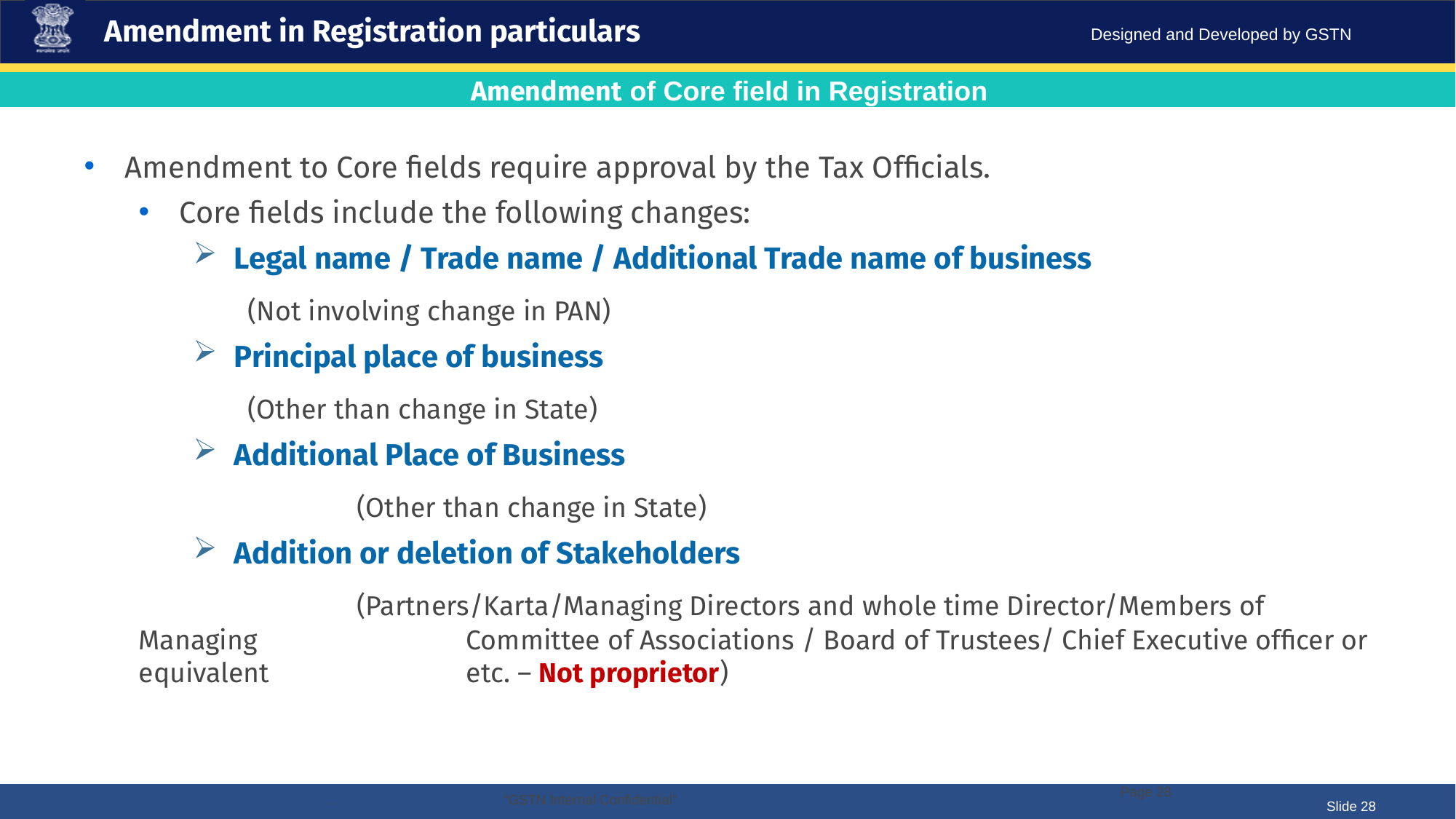

Amendment in Registration particulars
Amendment of Core field in Registration
Amendment to Core fields require approval by the Tax Officials.
Core fields include the following changes:
Legal name / Trade name / Additional Trade name of business
     	(Not involving change in PAN)
Principal place of business
     	(Other than change in State)
Additional Place of Business
    		(Other than change in State)
Addition or deletion of Stakeholders
  		(Partners/Karta/Managing Directors and whole time Director/Members of Managing 		Committee of Associations / Board of Trustees/ Chief Executive officer or equivalent 		etc. – Not proprietor)
Page 28